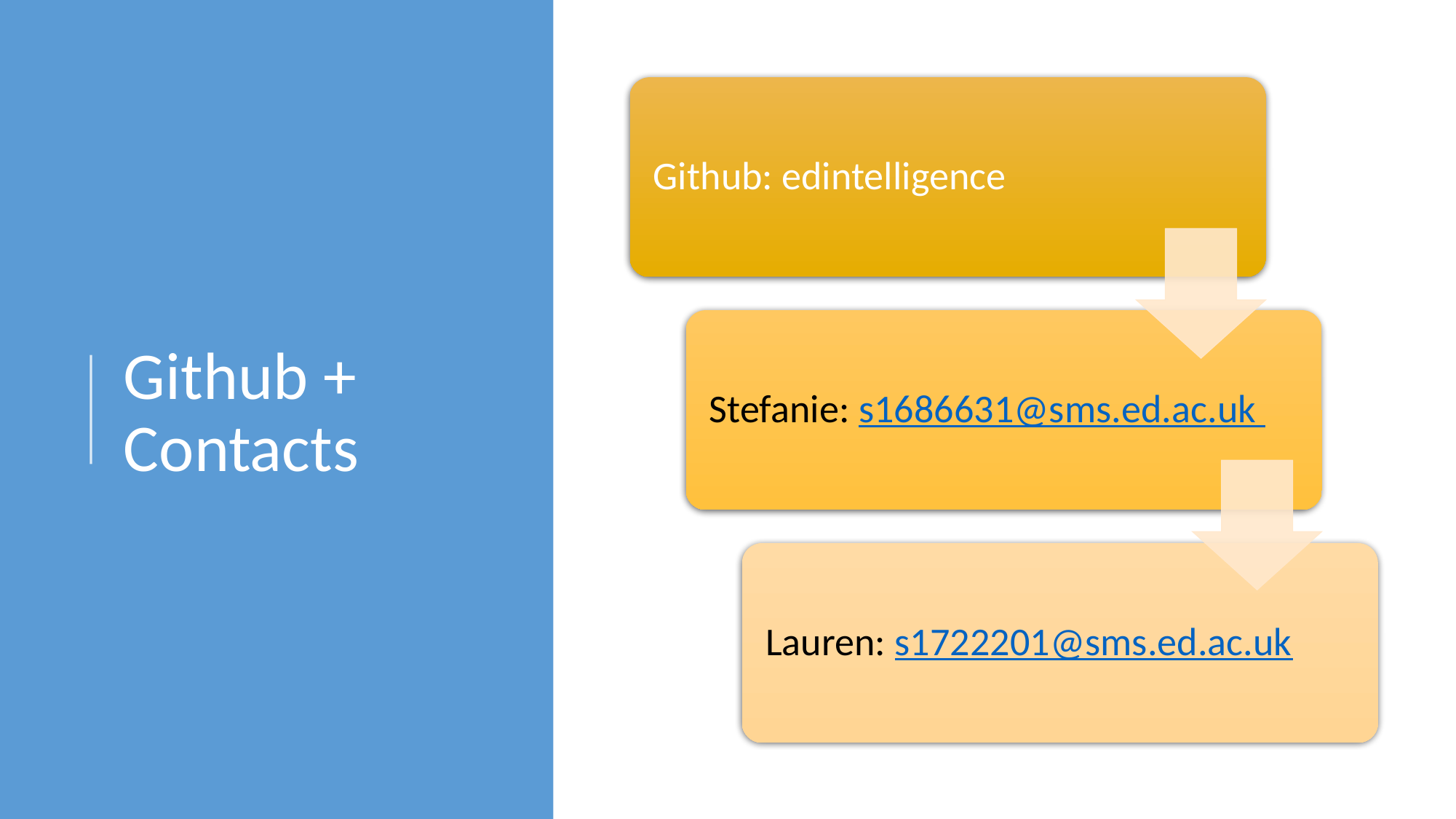

Github: edintelligence
Stefanie: s1686631@sms.ed.ac.uk
Lauren: s1722201@sms.ed.ac.uk

# Github + Contacts